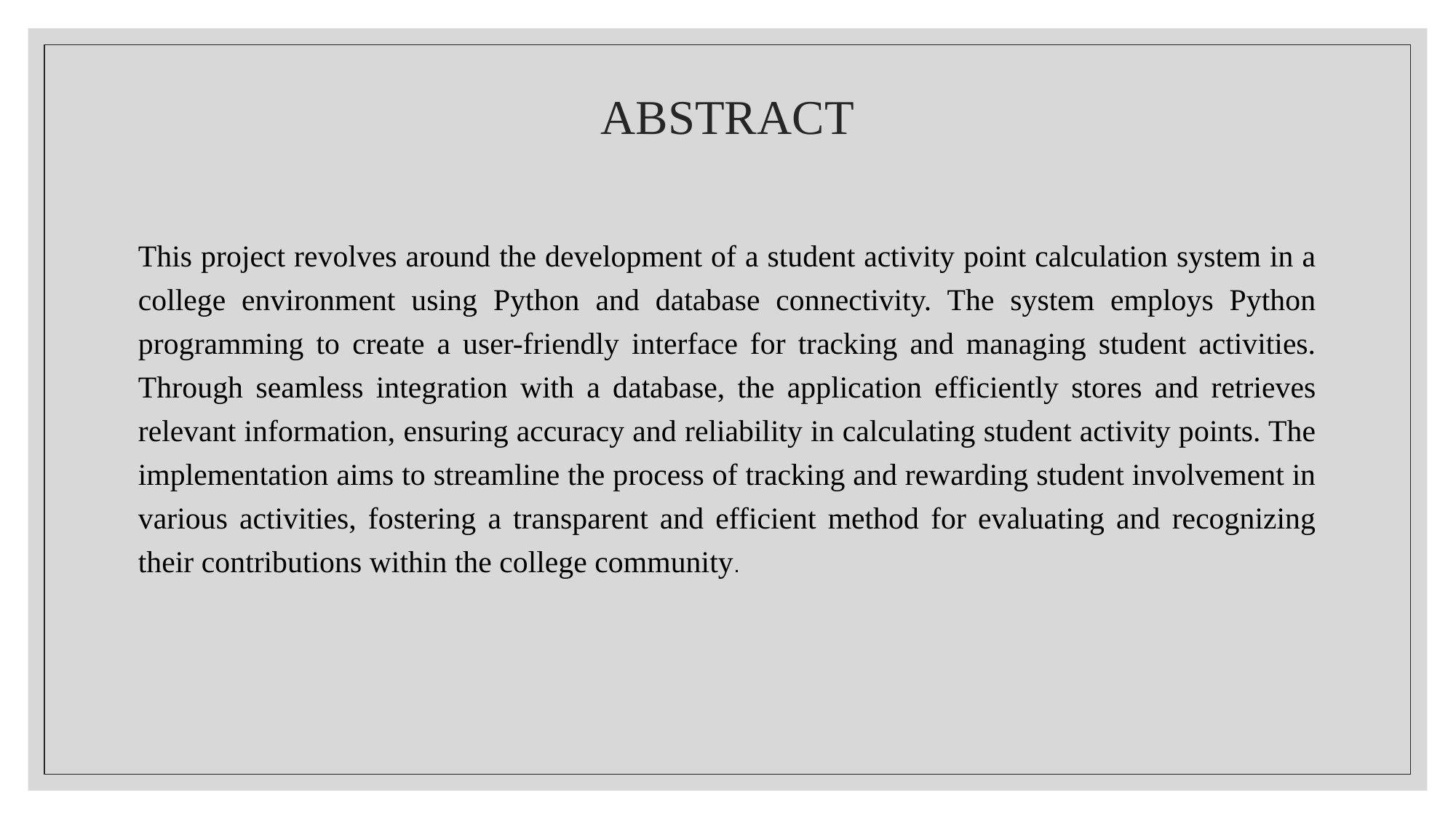

# ABSTRACT
This project revolves around the development of a student activity point calculation system in a college environment using Python and database connectivity. The system employs Python programming to create a user-friendly interface for tracking and managing student activities. Through seamless integration with a database, the application efficiently stores and retrieves relevant information, ensuring accuracy and reliability in calculating student activity points. The implementation aims to streamline the process of tracking and rewarding student involvement in various activities, fostering a transparent and efficient method for evaluating and recognizing their contributions within the college community.